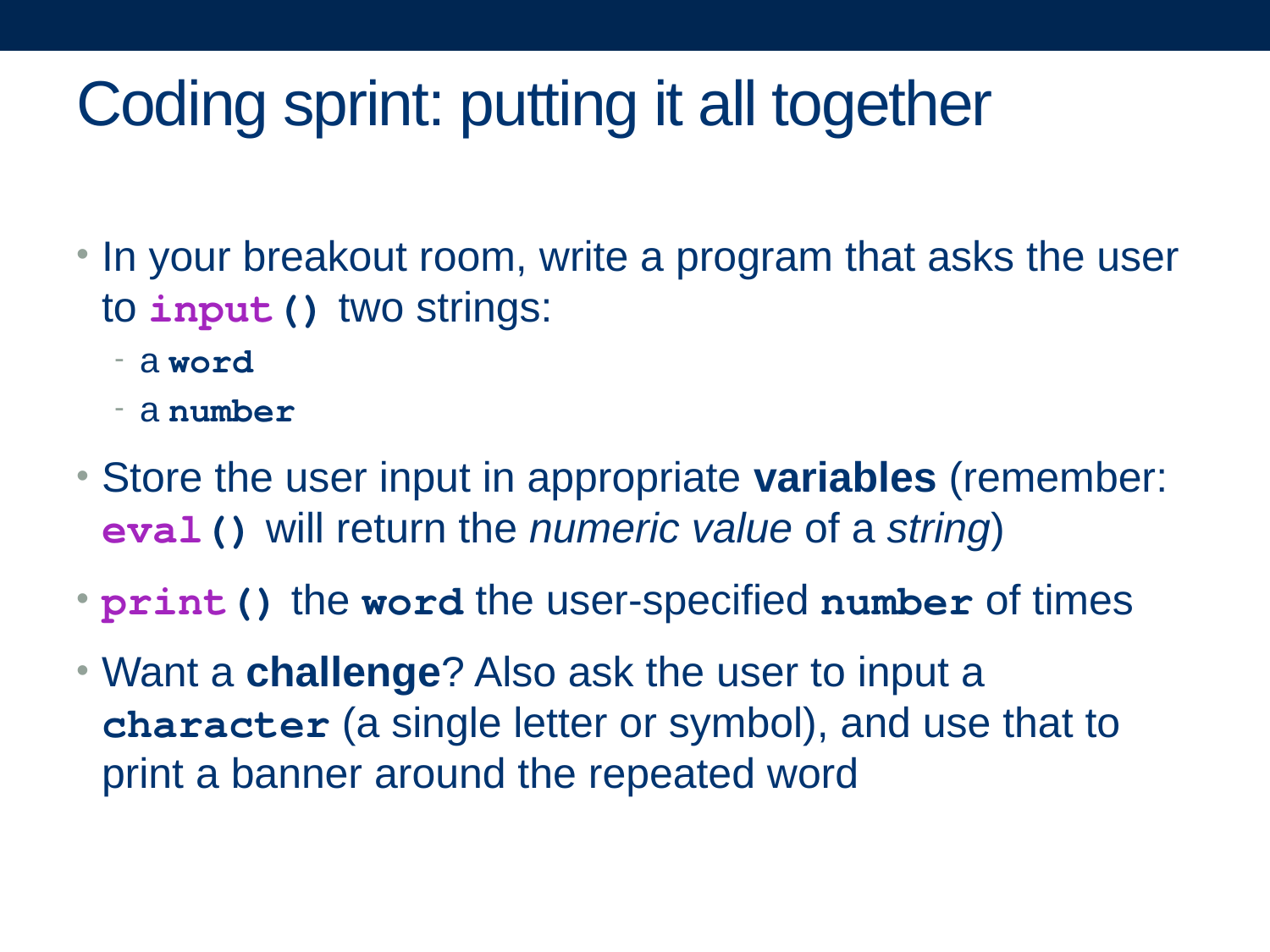

# Coding sprint: putting it all together
In your breakout room, write a program that asks the user to input() two strings:
a word
a number
Store the user input in appropriate variables (remember: eval() will return the numeric value of a string)
print() the word the user-specified number of times
Want a challenge? Also ask the user to input a character (a single letter or symbol), and use that to print a banner around the repeated word